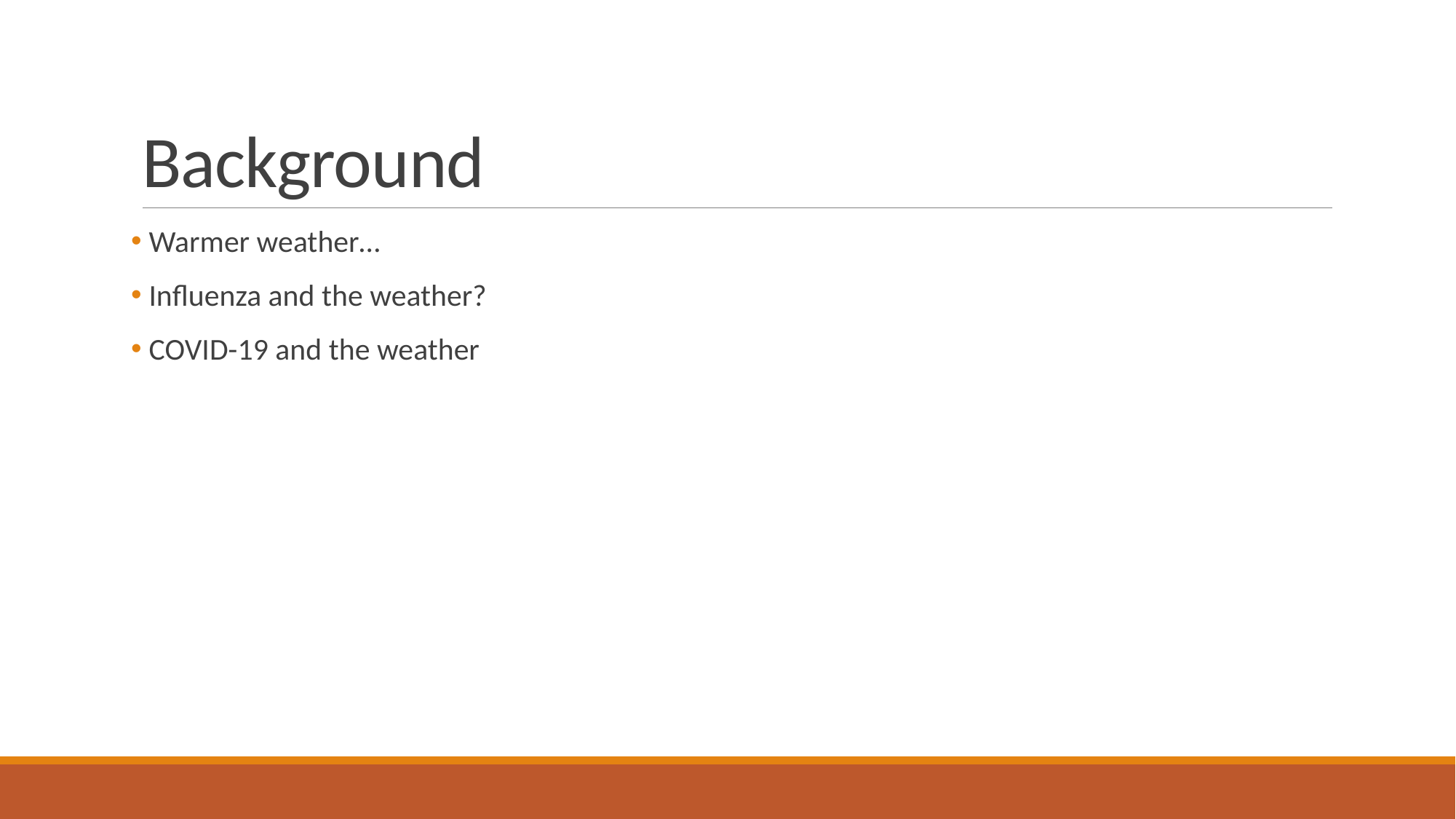

# Background
 Warmer weather…
 Influenza and the weather?
 COVID-19 and the weather